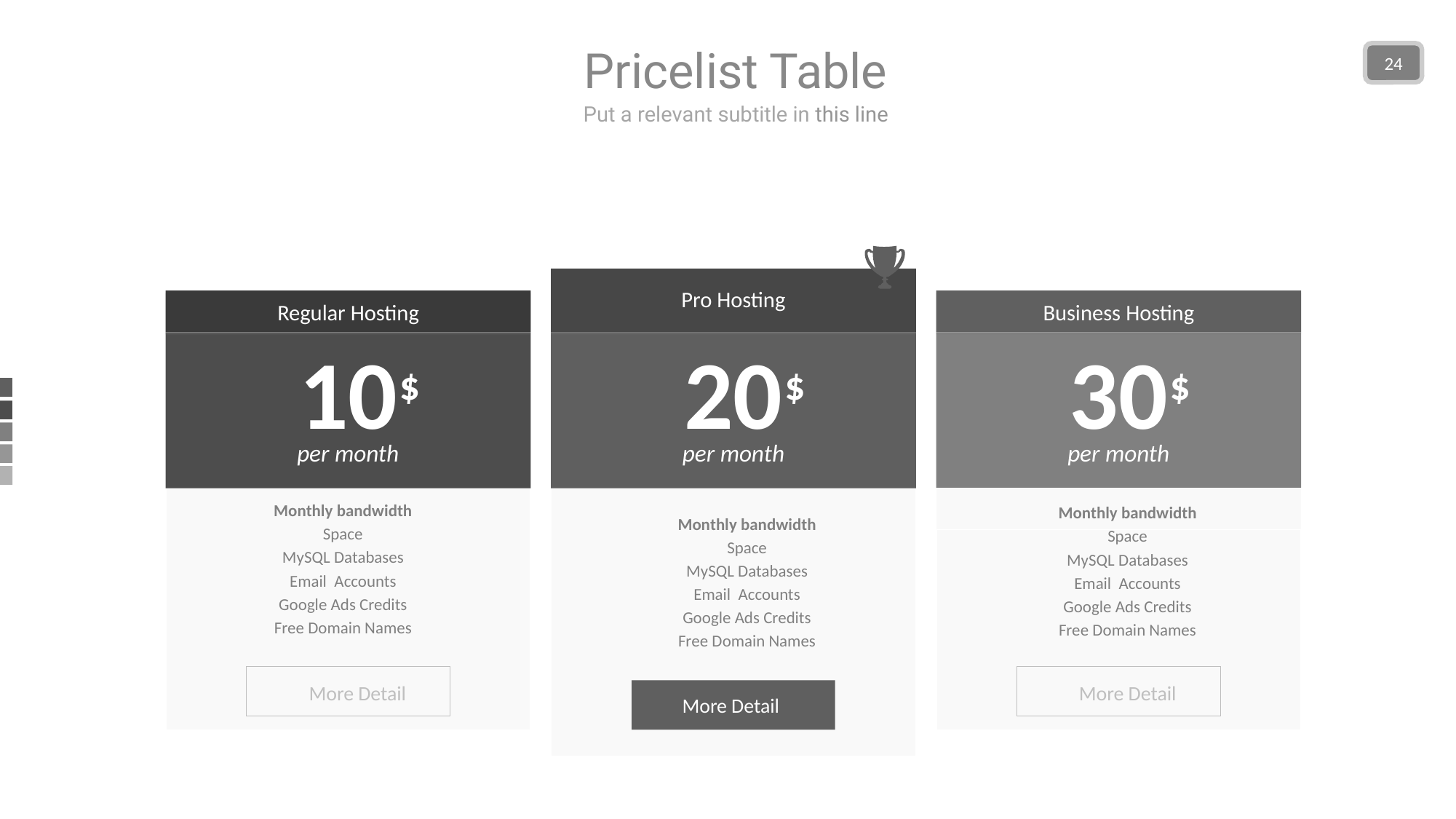

Pricelist Table
24
Put a relevant subtitle in this line

Pro Hosting

Regular Hosting
Business Hosting

10
20
30

$
$
$

per month
per month
per month

Monthly bandwidth
Space
MySQL Databases
Email  Accounts
Google Ads Credits
Free Domain Names
Monthly bandwidth
Space
MySQL Databases
Email  Accounts
Google Ads Credits
Free Domain Names
Monthly bandwidth
Space
MySQL Databases
Email  Accounts
Google Ads Credits
Free Domain Names

More Detail
More Detail

More Detail